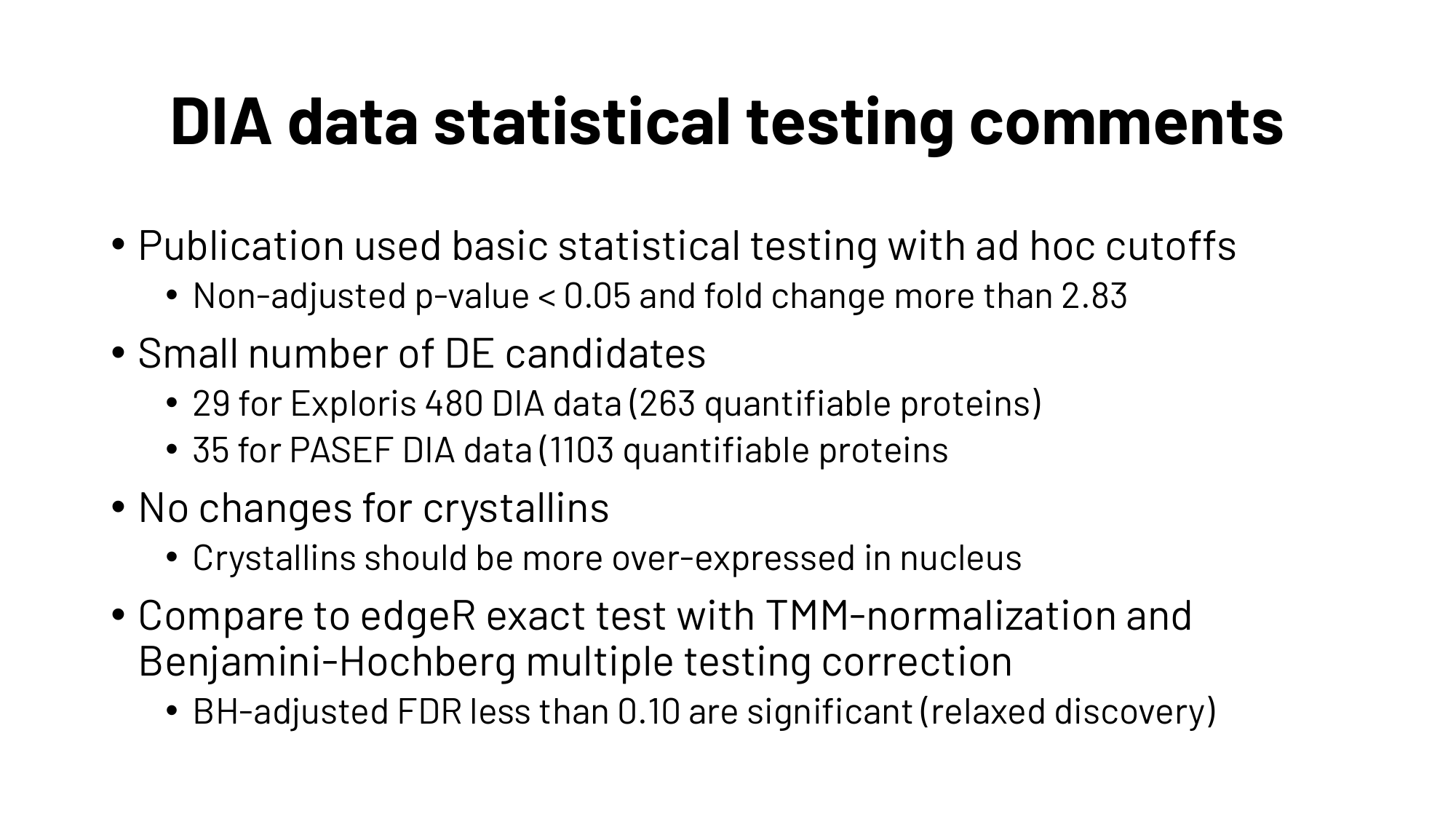

# DIA data statistical testing comments
Publication used basic statistical testing with ad hoc cutoffs
Non-adjusted p-value < 0.05 and fold change more than 2.83
Small number of DE candidates
29 for Exploris 480 DIA data (263 quantifiable proteins)
35 for PASEF DIA data (1103 quantifiable proteins
No changes for crystallins
Crystallins should be more over-expressed in nucleus
Compare to edgeR exact test with TMM-normalization and Benjamini-Hochberg multiple testing correction
BH-adjusted FDR less than 0.10 are significant (relaxed discovery)